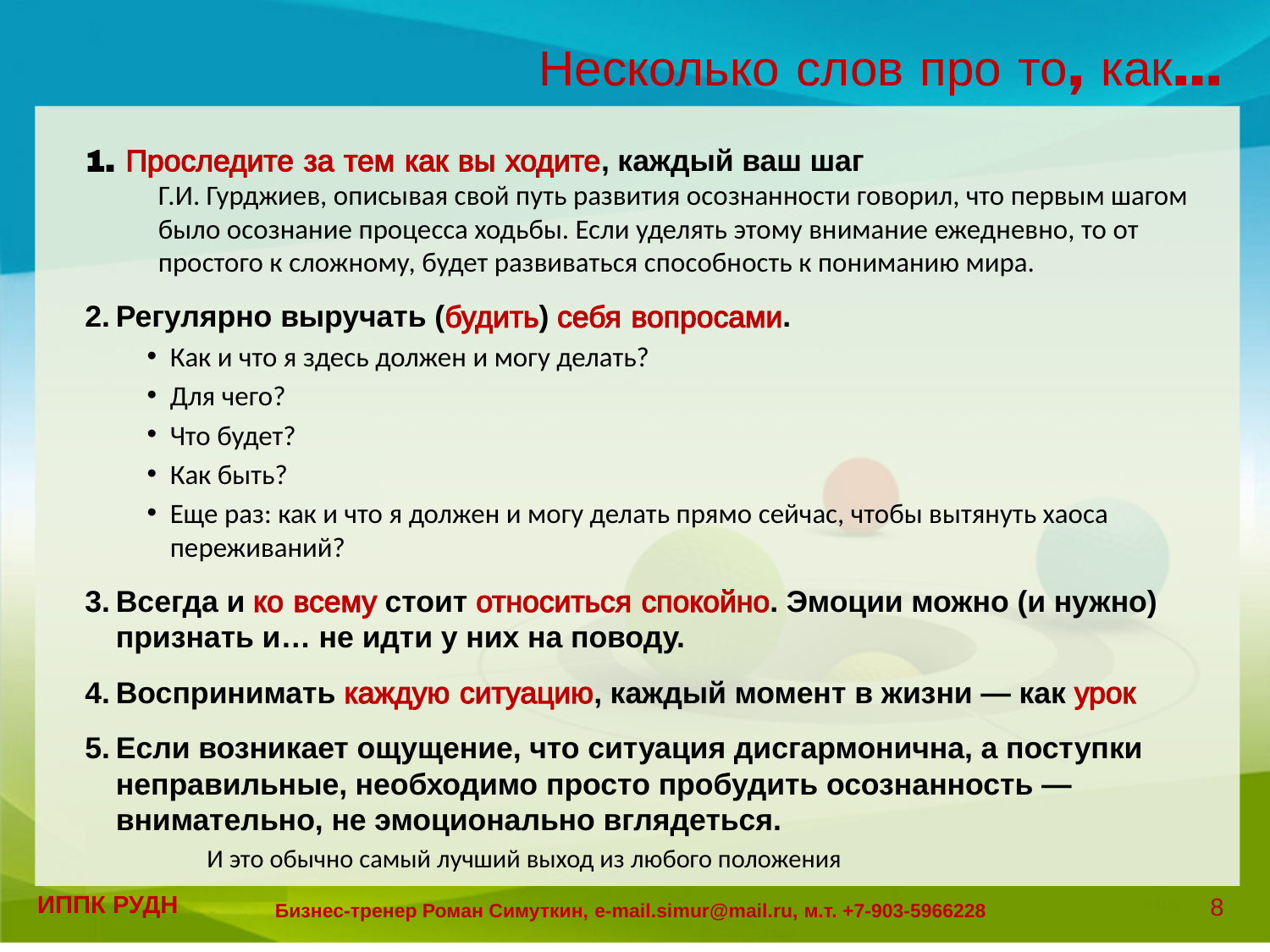

# Несколько слов про то, как…
 Проследите за тем как вы ходите, каждый ваш шаг
Г.И. Гурджиев, описывая свой путь развития осознанности говорил, что первым шагом было осознание процесса ходьбы. Если уделять этому внимание ежедневно, то от простого к сложному, будет развиваться способность к пониманию мира.
Регулярно выручать (будить) себя вопросами.
Как и что я здесь должен и могу делать?
Для чего?
Что будет?
Как быть?
Еще раз: как и что я должен и могу делать прямо сейчас, чтобы вытянуть хаоса переживаний?
Всегда и ко всему стоит относиться спокойно. Эмоции можно (и нужно) признать и… не идти у них на поводу.
Воспринимать каждую ситуацию, каждый момент в жизни — как урок
Если возникает ощущение, что ситуация дисгармонична, а поступки неправильные, необходимо просто пробудить осознанность — внимательно, не эмоционально вглядеться.
И это обычно самый лучший выход из любого положения
ИППК РУДН
8
Бизнес-тренер Роман Симуткин, e-mail.simur@mail.ru, м.т. +7-903-5966228